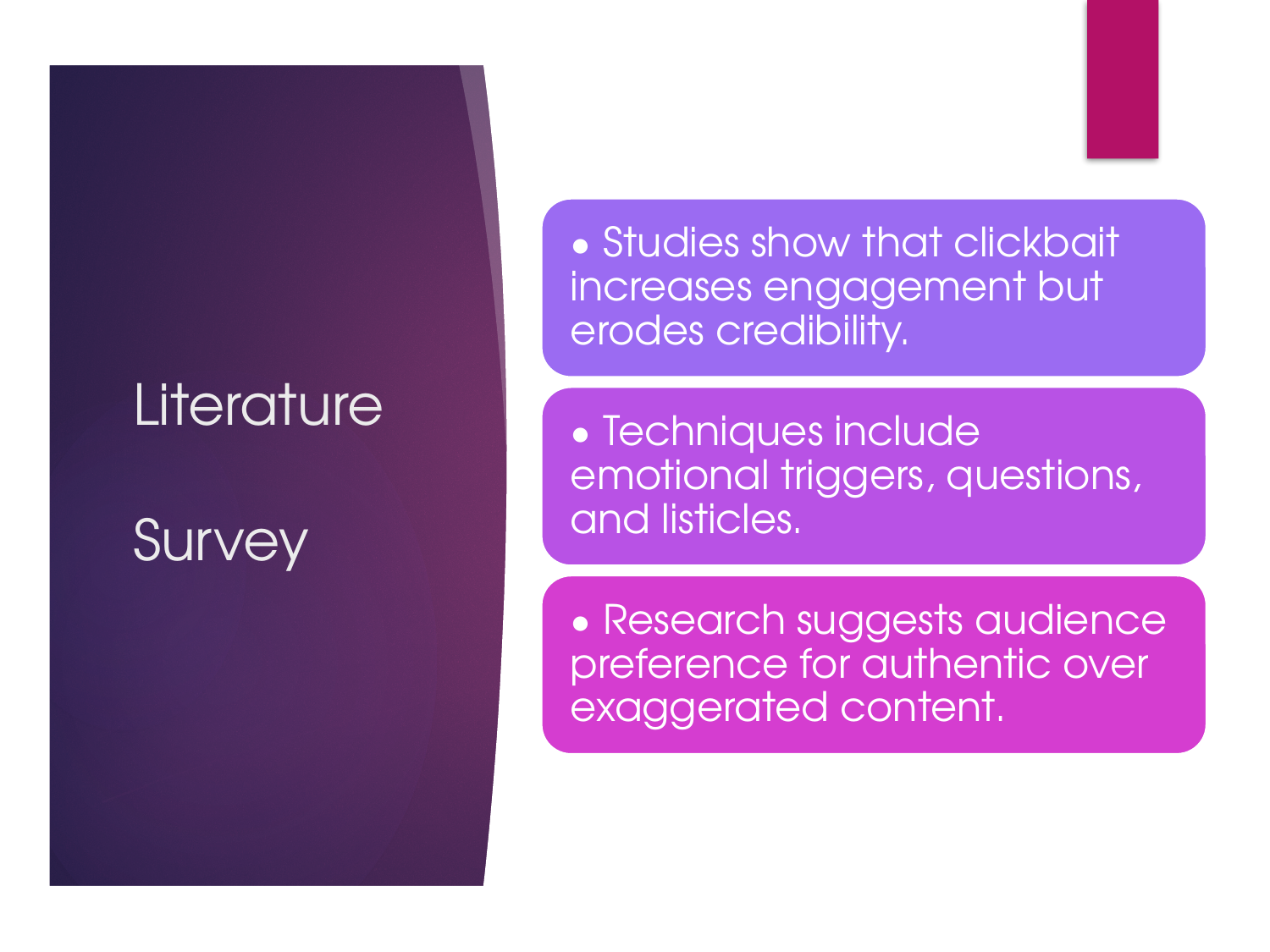

• Studies show that clickbait increases engagement but erodes credibility.
• Techniques include emotional triggers, questions, and listicles.
• Research suggests audience preference for authentic over exaggerated content.
# Literature                  Survey